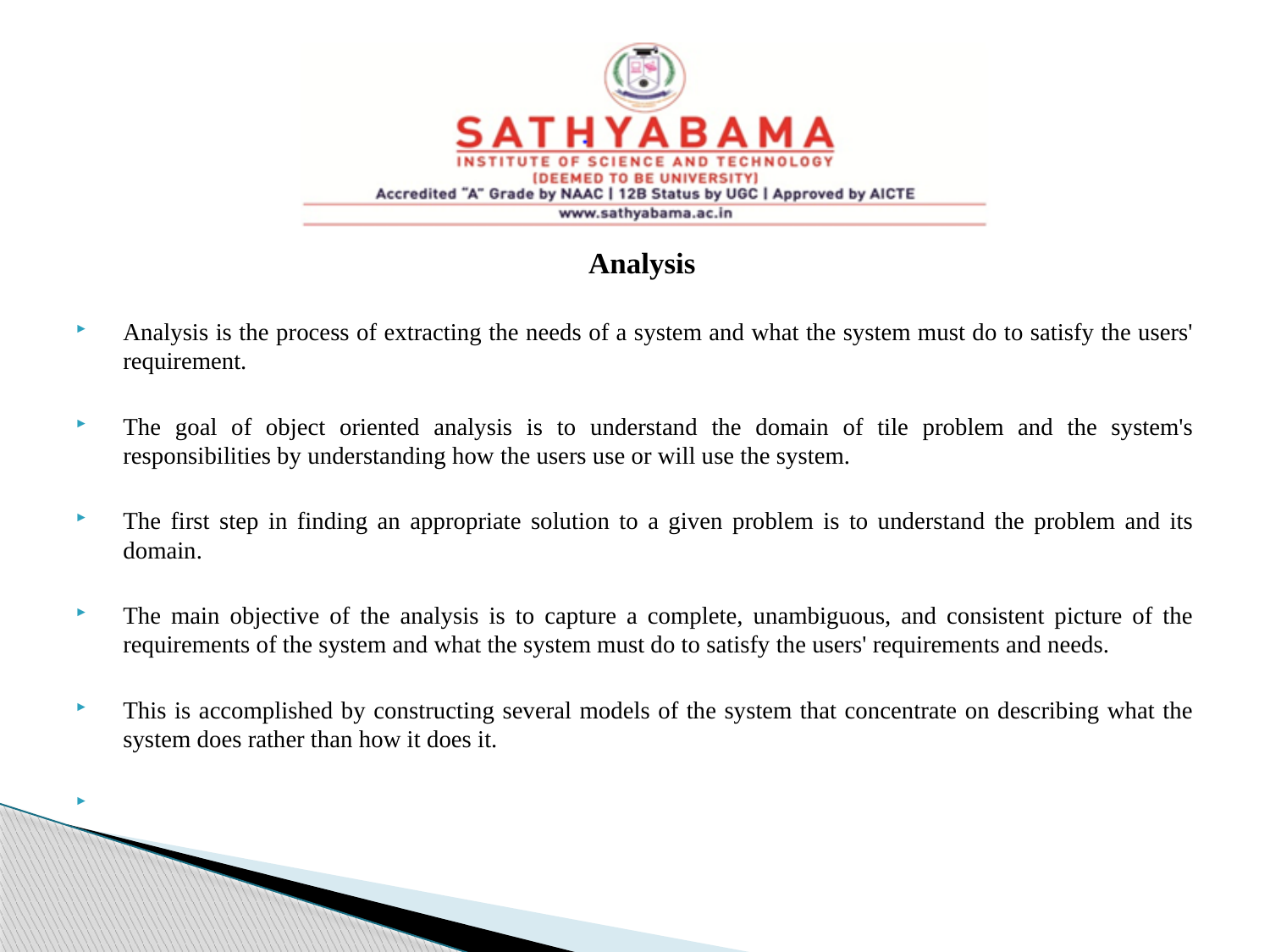

Analysis

Analysis is the process of extracting the needs of a system and what the system must do to satisfy the users' requirement.

The goal of object oriented analysis is to understand the domain of tile problem and the system's responsibilities by understanding how the users use or will use the system.

The first step in finding an appropriate solution to a given problem is to understand the problem and its domain.

The main objective of the analysis is to capture a complete, unambiguous, and consistent picture of the requirements of the system and what the system must do to satisfy the users' requirements and needs.

This is accomplished by constructing several models of the system that concentrate on describing what the system does rather than how it does it.